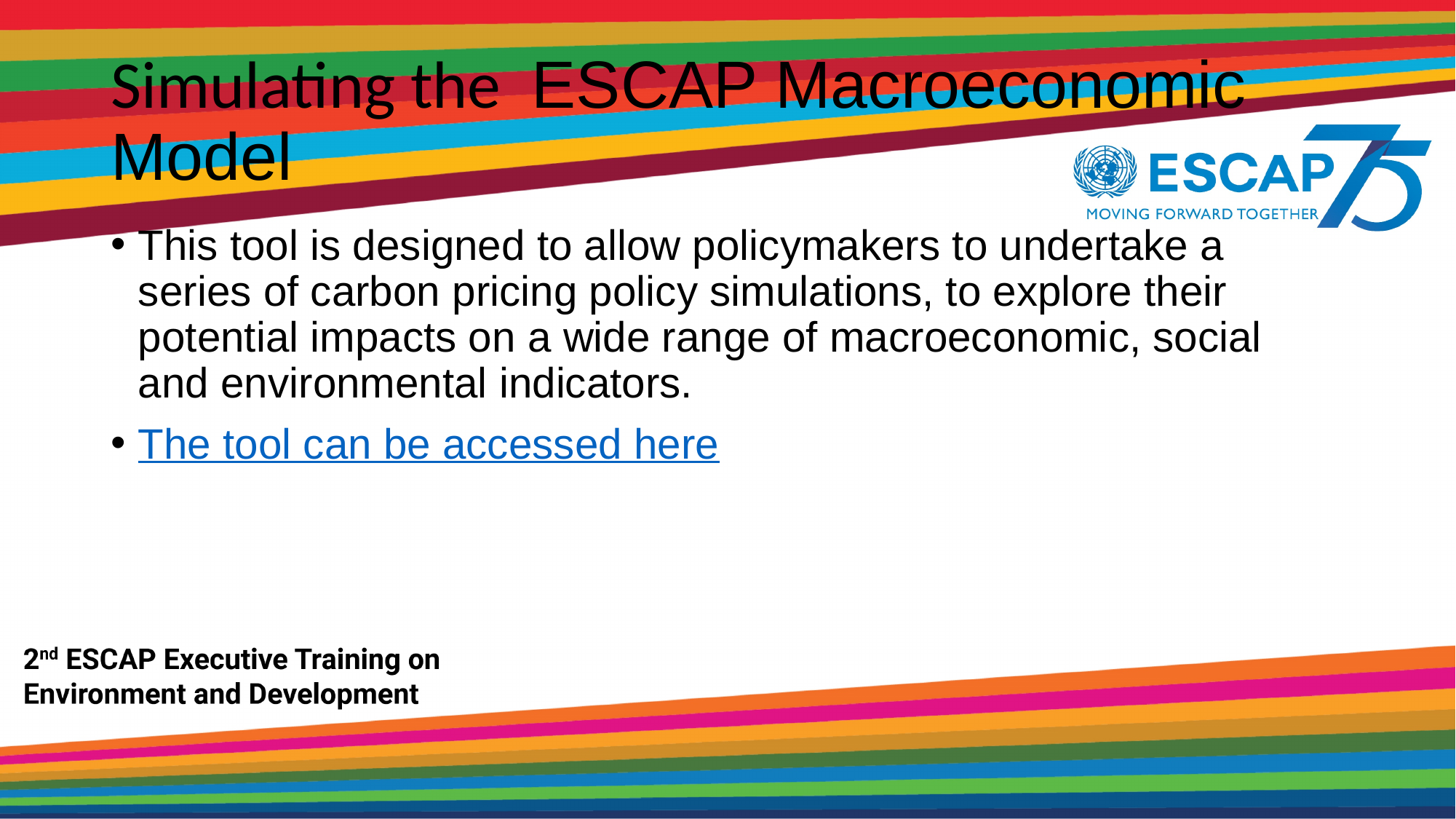

# Simulating the  ESCAP Macroeconomic Model
This tool is designed to allow policymakers to undertake a series of carbon pricing policy simulations, to explore their potential impacts on a wide range of macroeconomic, social and environmental indicators.
The tool can be accessed here